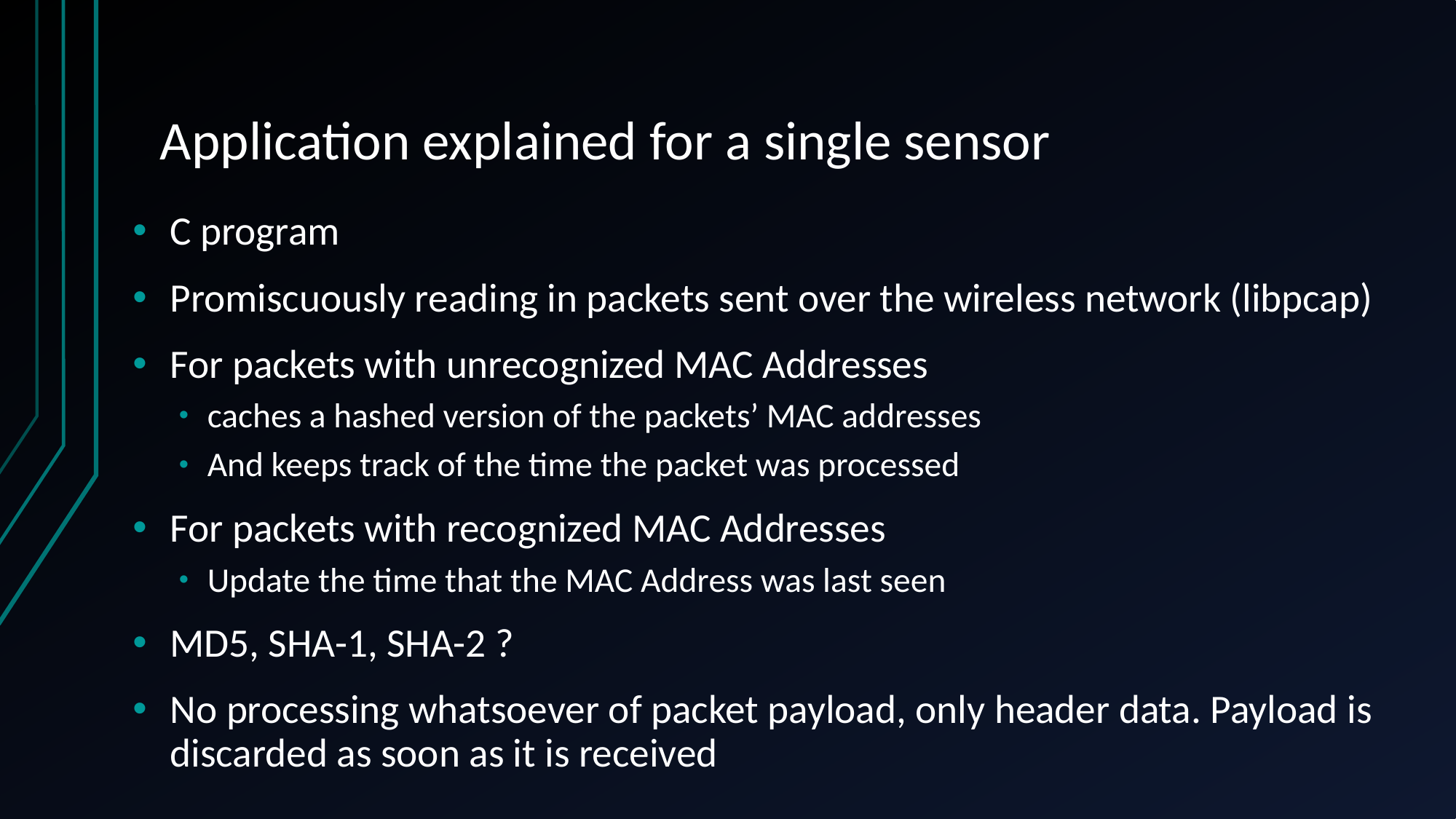

# Application explained for a single sensor
C program
Promiscuously reading in packets sent over the wireless network (libpcap)
For packets with unrecognized MAC Addresses
caches a hashed version of the packets’ MAC addresses
And keeps track of the time the packet was processed
For packets with recognized MAC Addresses
Update the time that the MAC Address was last seen
MD5, SHA-1, SHA-2 ?
No processing whatsoever of packet payload, only header data. Payload is discarded as soon as it is received